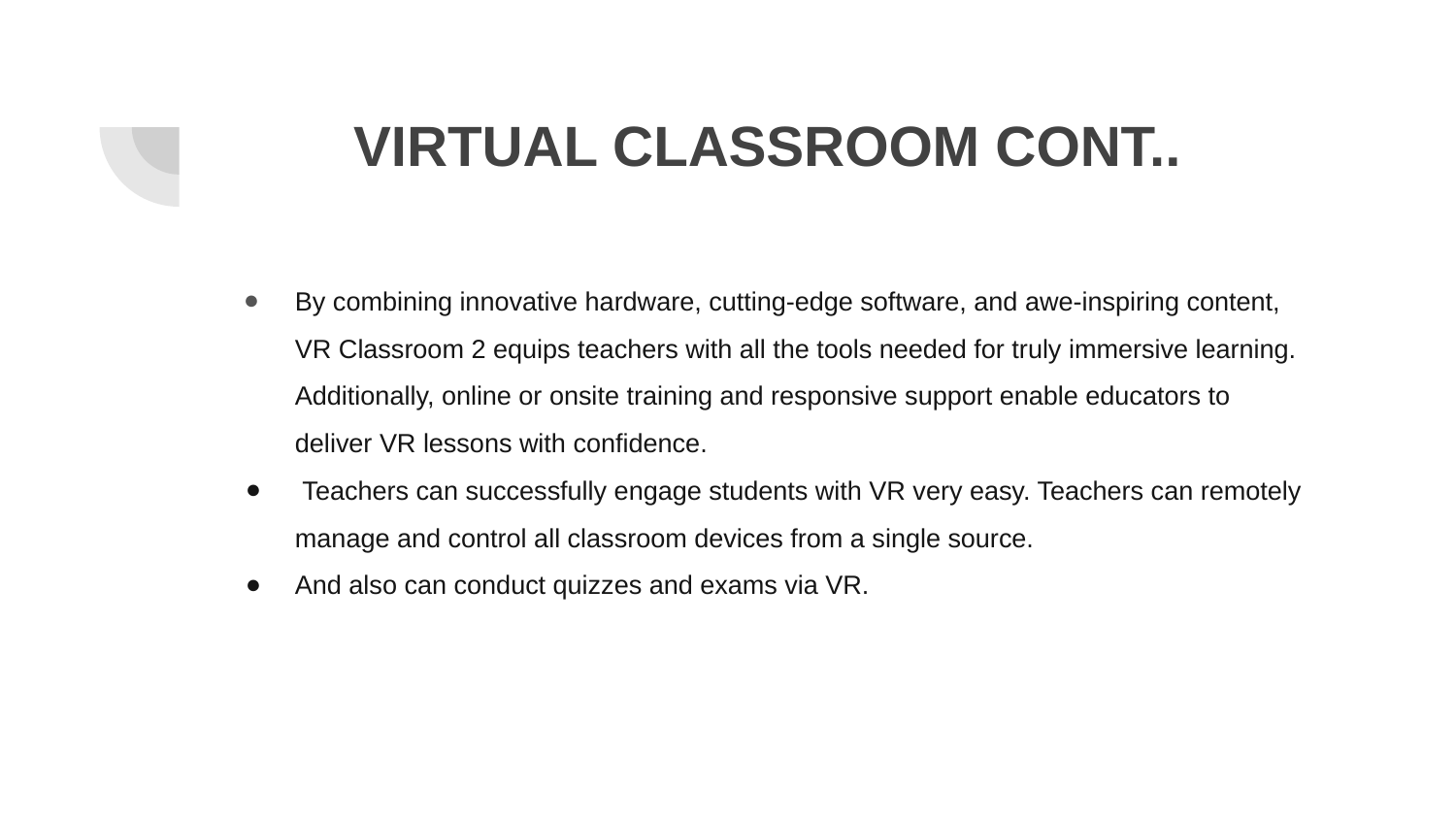

# VIRTUAL CLASSROOM CONT..
By combining innovative hardware, cutting-edge software, and awe-inspiring content, VR Classroom 2 equips teachers with all the tools needed for truly immersive learning. Additionally, online or onsite training and responsive support enable educators to deliver VR lessons with confidence.
 Teachers can successfully engage students with VR very easy. Teachers can remotely manage and control all classroom devices from a single source.
And also can conduct quizzes and exams via VR.